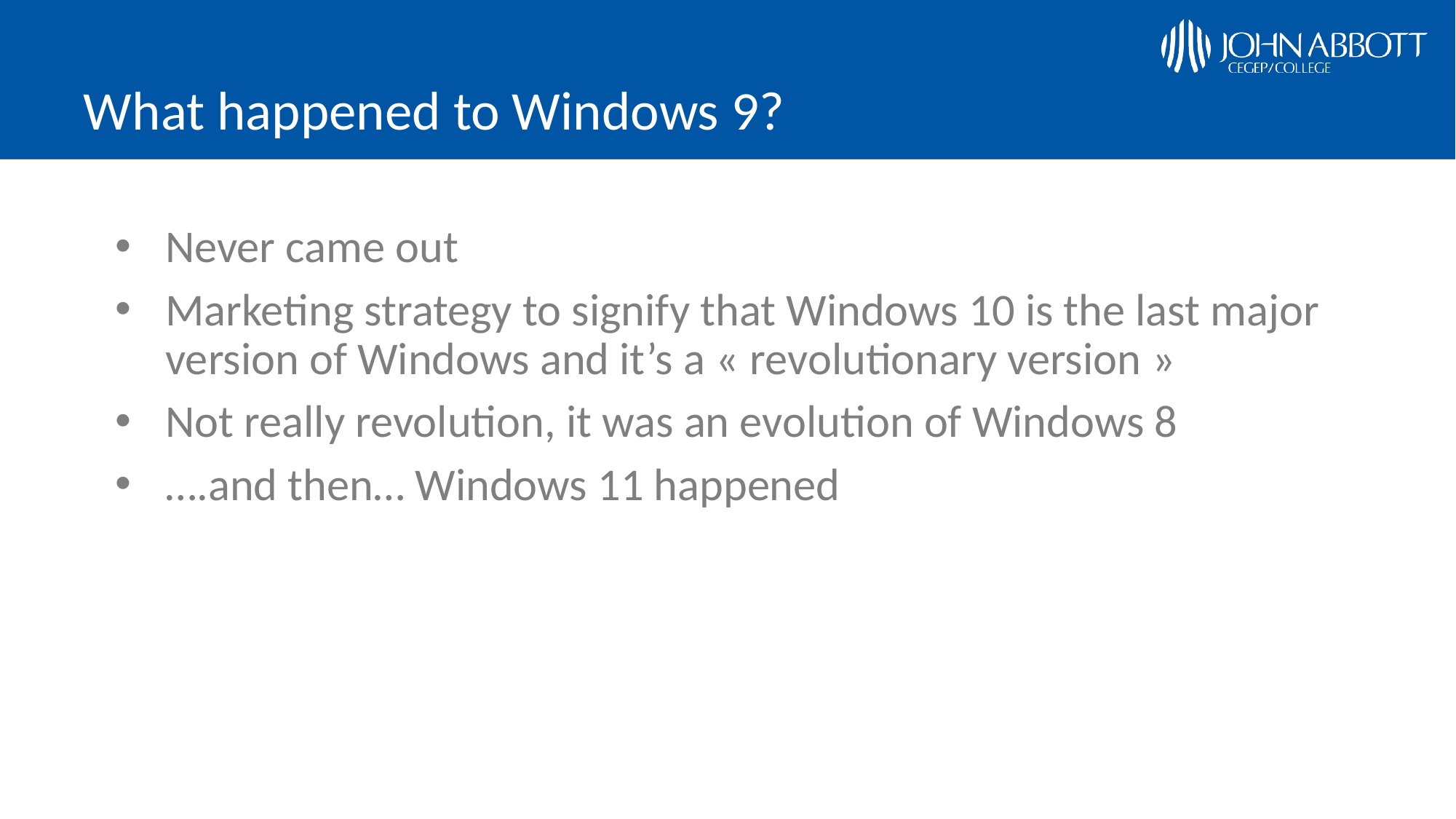

# What happened to Windows 9?
Never came out
Marketing strategy to signify that Windows 10 is the last major version of Windows and it’s a « revolutionary version »
Not really revolution, it was an evolution of Windows 8
….and then… Windows 11 happened